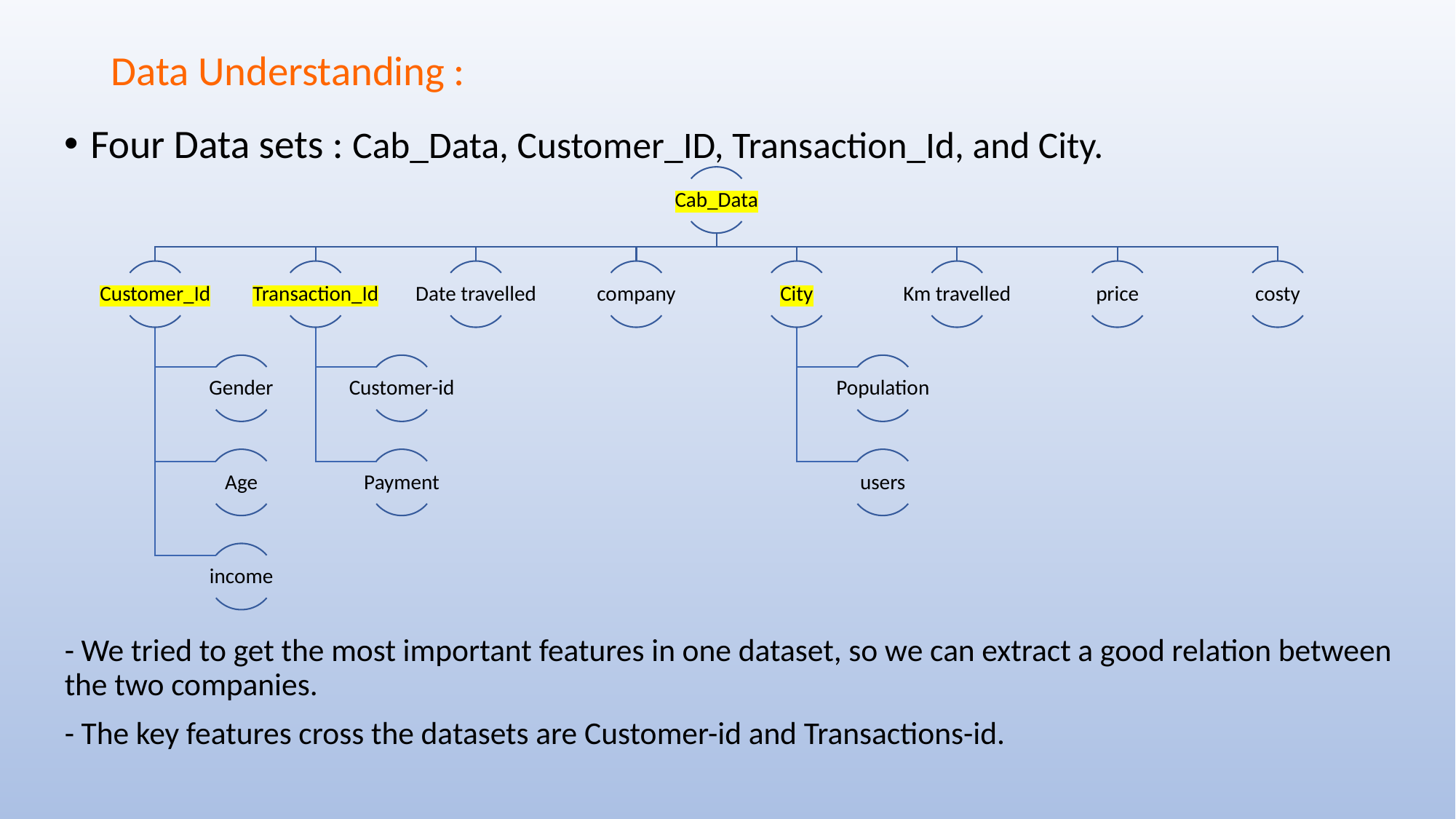

Cab_Data
Customer_Id
Gender
Age
income
Transaction_Id
Customer-id
Payment
Date travelled
company
City
Population
users
Km travelled
price
costy
# Data Understanding :
Four Data sets : Cab_Data, Customer_ID, Transaction_Id, and City.

- We tried to get the most important features in one dataset, so we can extract a good relation between the two companies.
- The key features cross the datasets are Customer-id and Transactions-id.